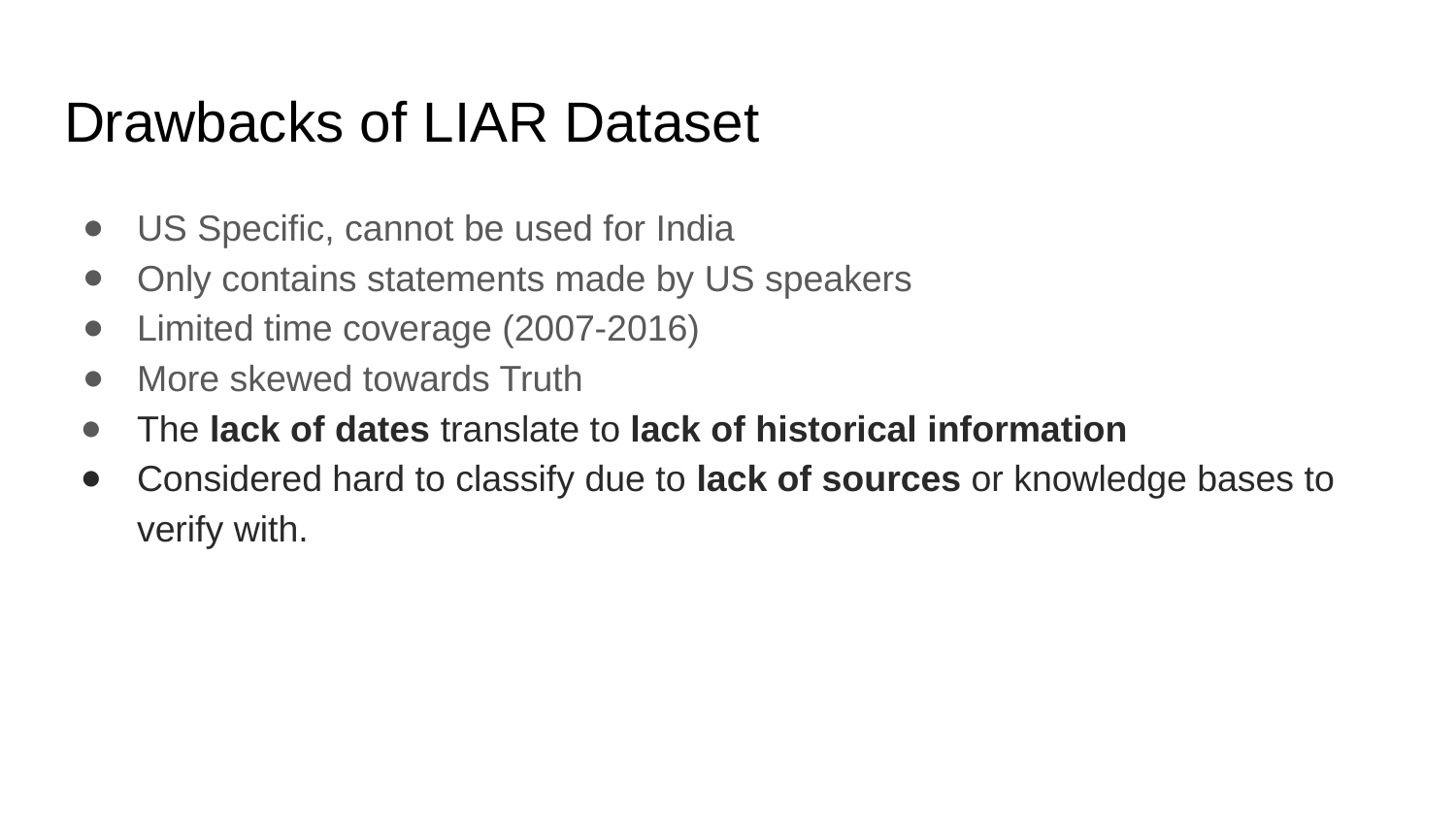

# Drawbacks of LIAR Dataset
US Specific, cannot be used for India
Only contains statements made by US speakers
Limited time coverage (2007-2016)
More skewed towards Truth
The lack of dates translate to lack of historical information
Considered hard to classify due to lack of sources or knowledge bases to verify with.